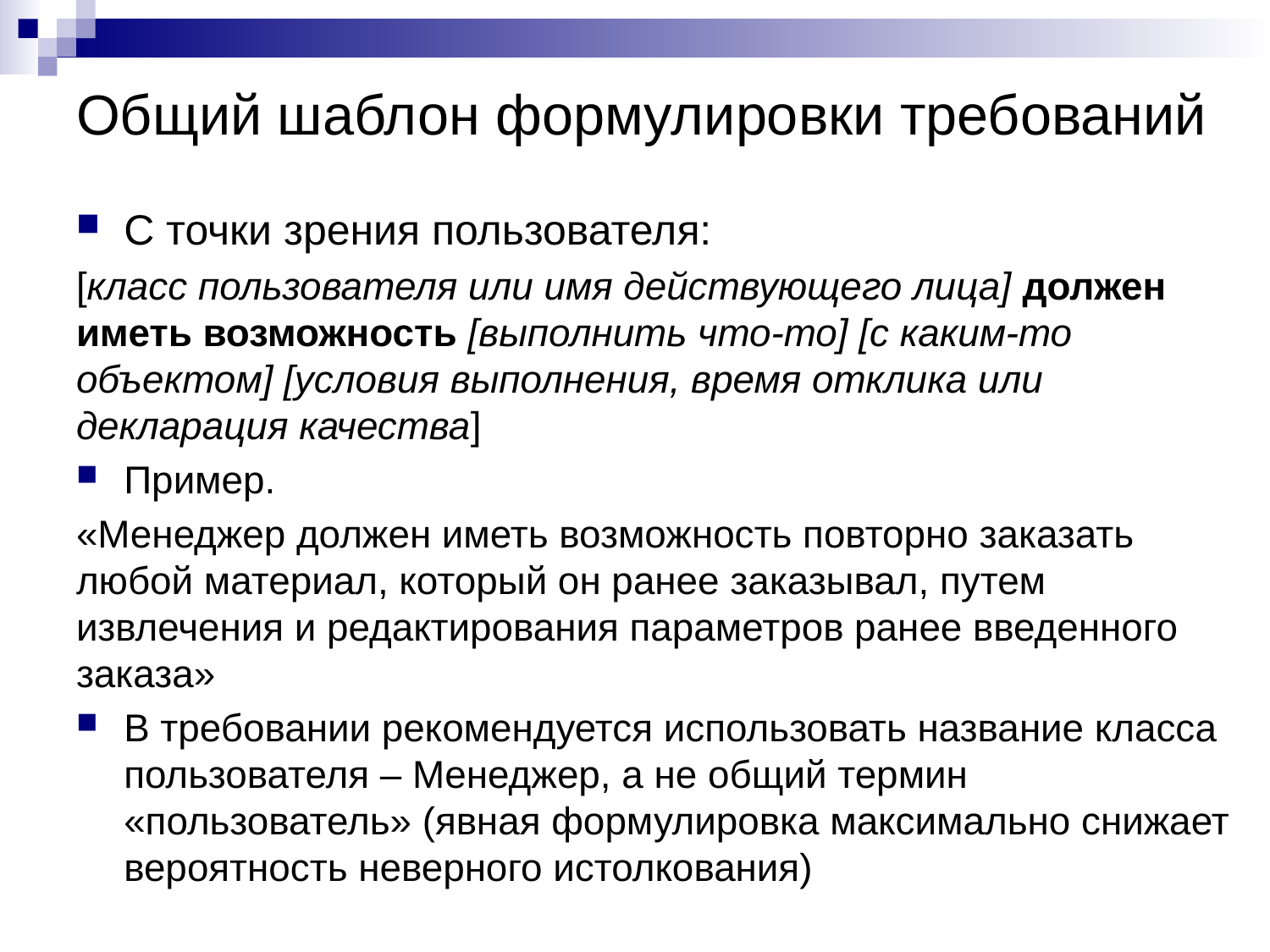

# Общий шаблон формулировки требований
С точки зрения пользователя:
[класс пользователя или имя действующего лица] должен иметь возможность [выполнить что-то] [с каким-то объектом] [условия выполнения, время отклика или декларация качества]
Пример.
«Менеджер должен иметь возможность повторно заказать любой материал, который он ранее заказывал, путем извлечения и редактирования параметров ранее введенного заказа»
В требовании рекомендуется использовать название класса пользователя – Менеджер, а не общий термин «пользователь» (явная формулировка максимально снижает вероятность неверного истолкования)